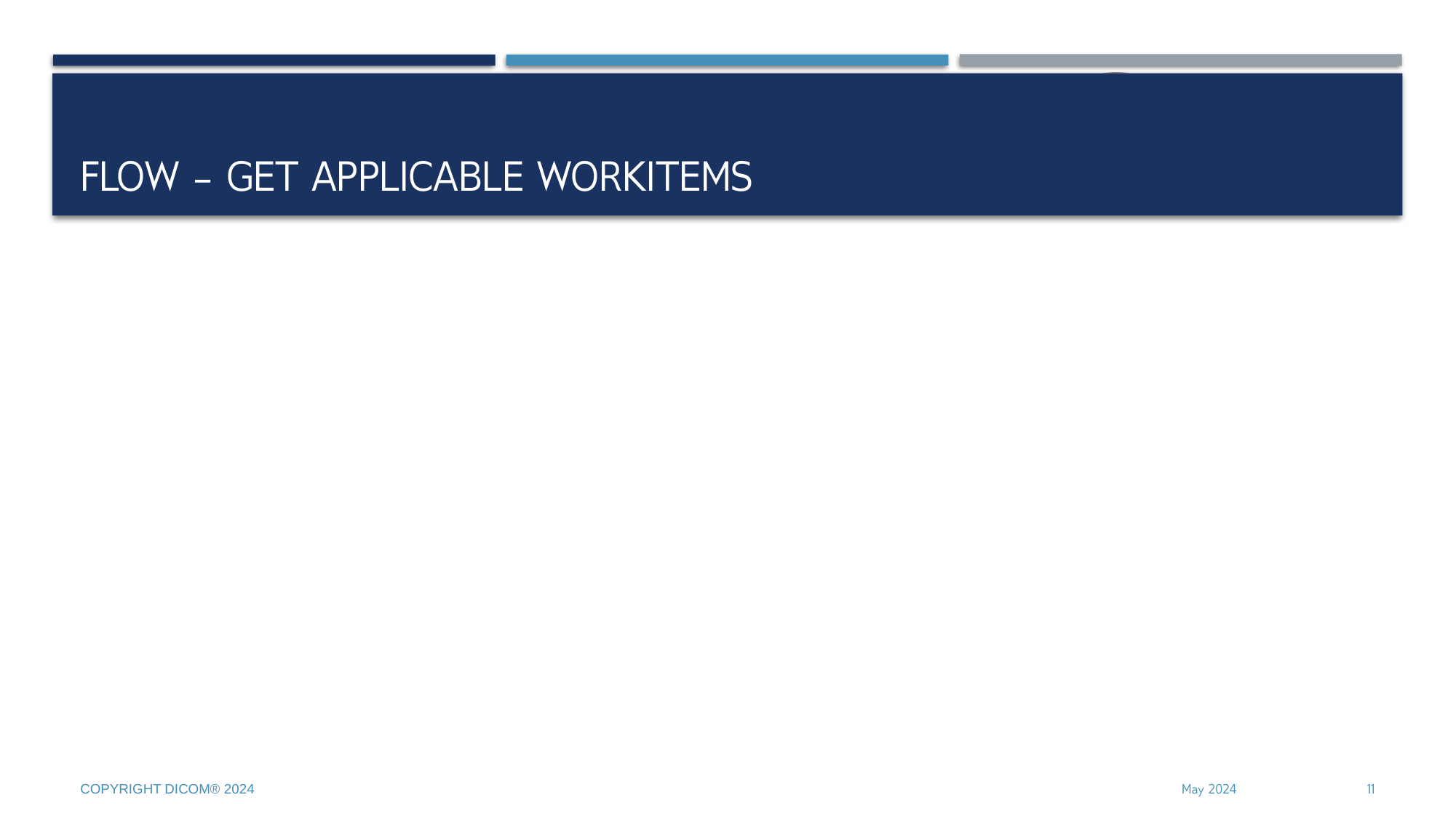

# FLOW – Get applicable workitems
Copyright DICOM® 2024
May 2024
11